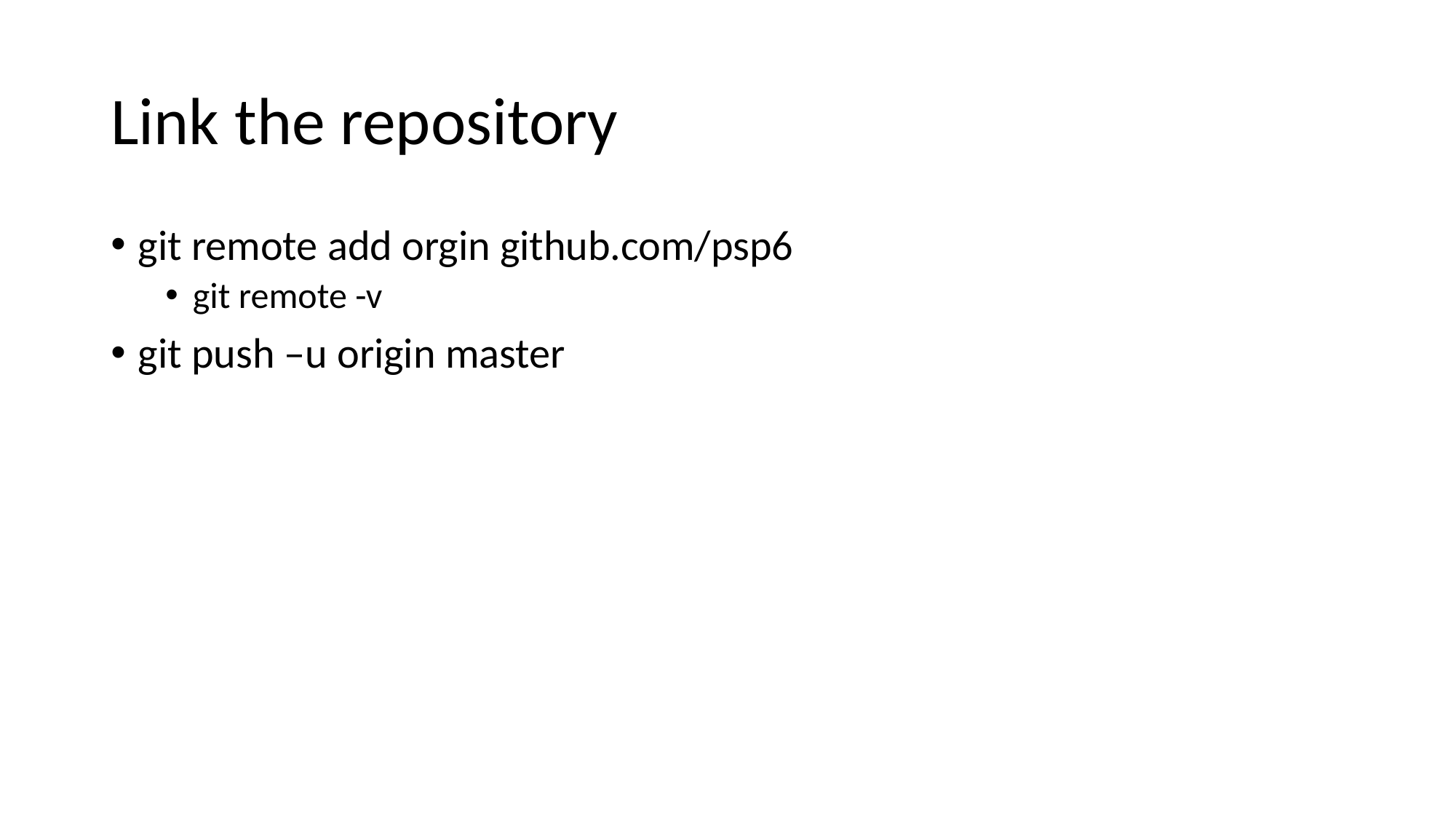

# Link the repository
git remote add orgin github.com/psp6
git remote -v
git push –u origin master